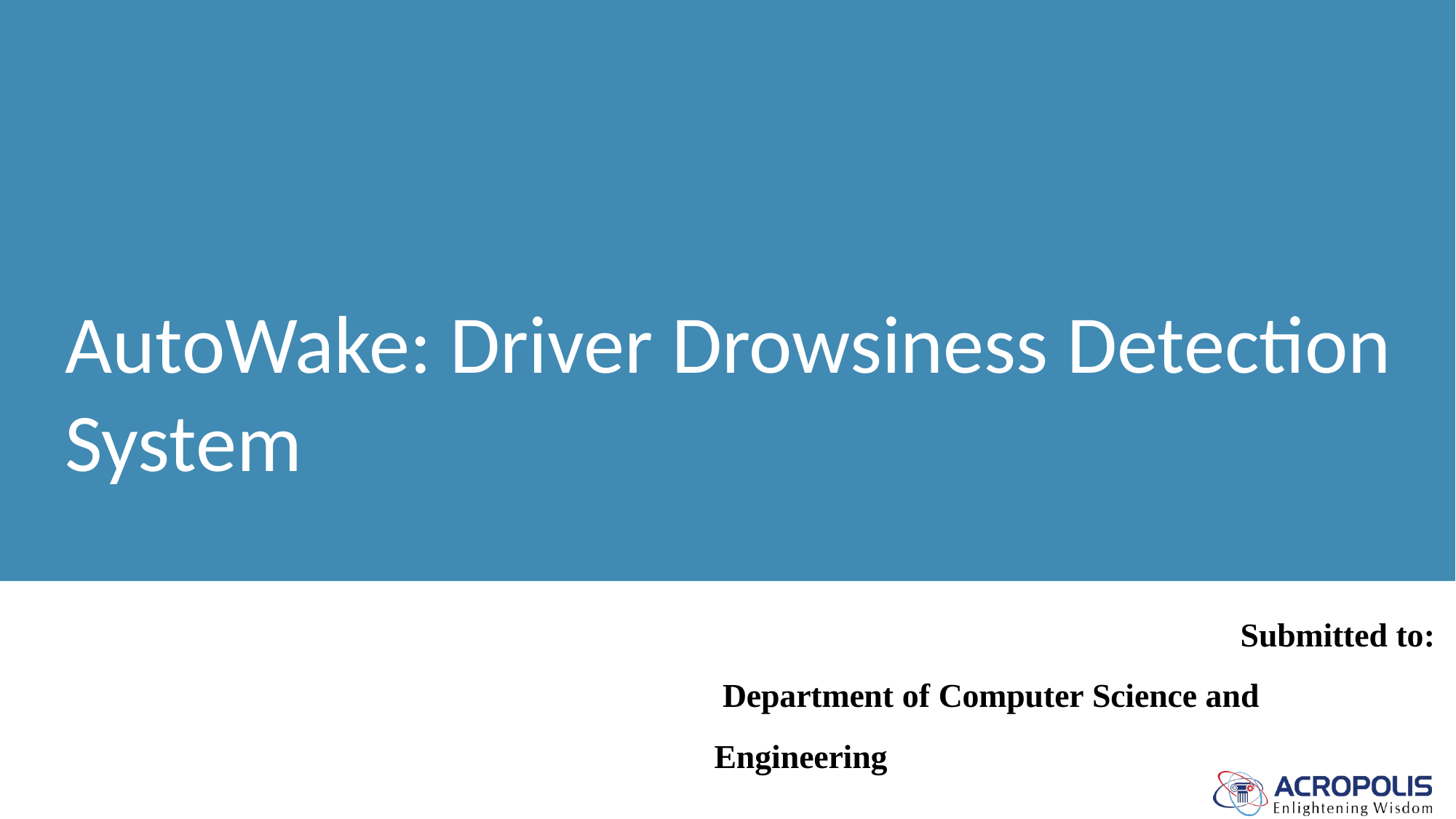

AutoWake: Driver Drowsiness Detection System
Submitted to:  Department of Computer Science and Engineering